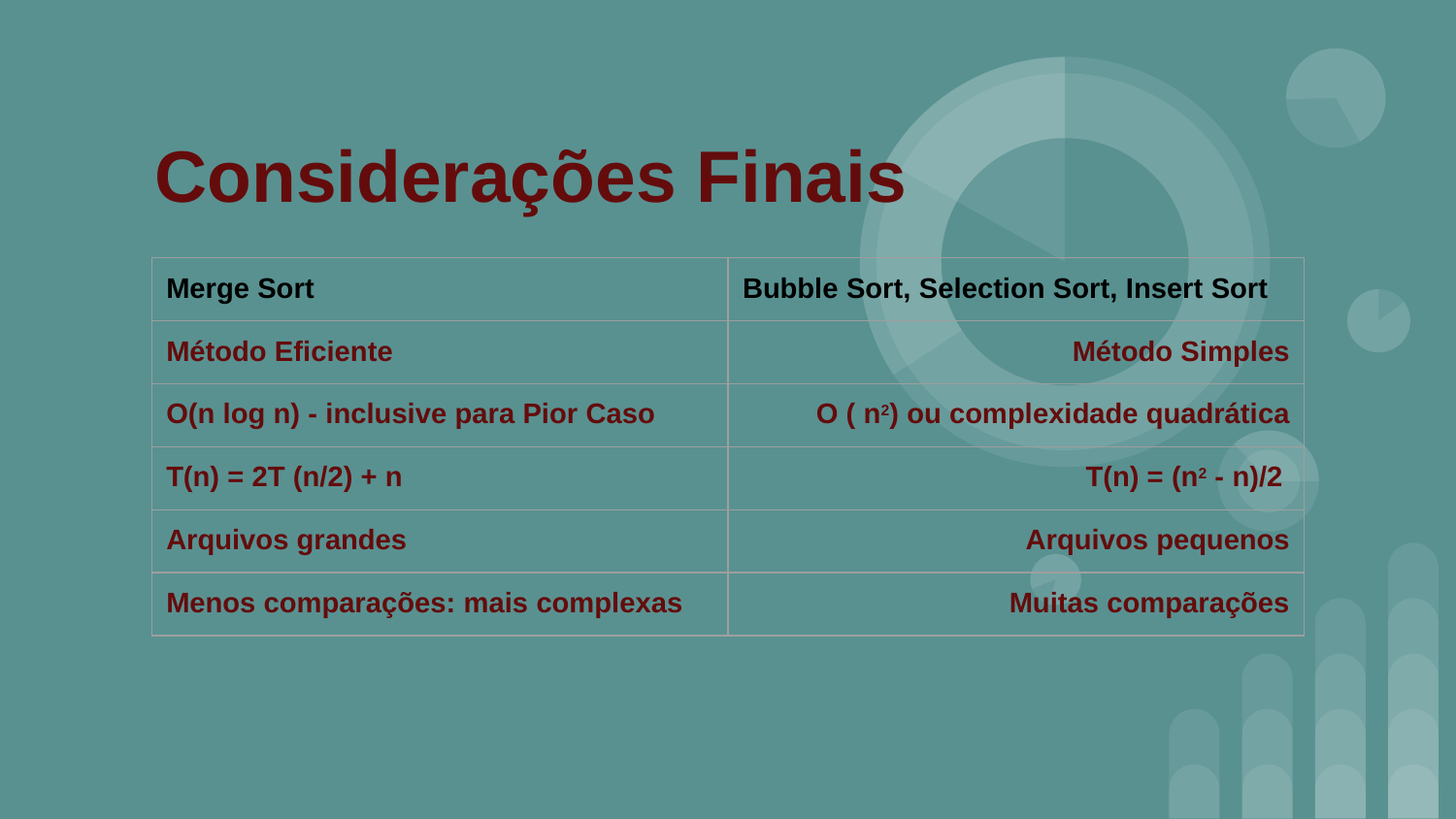

Considerações Finais

| Merge Sort | Bubble Sort, Selection Sort, Insert Sort |
| --- | --- |
| Método Eficiente | Método Simples |
| O(n log n) - inclusive para Pior Caso | O ( n2) ou complexidade quadrática |
| T(n) = 2T (n/2) + n | T(n) = (n2 - n)/2 |
| Arquivos grandes | Arquivos pequenos |
| Menos comparações: mais complexas | Muitas comparações |